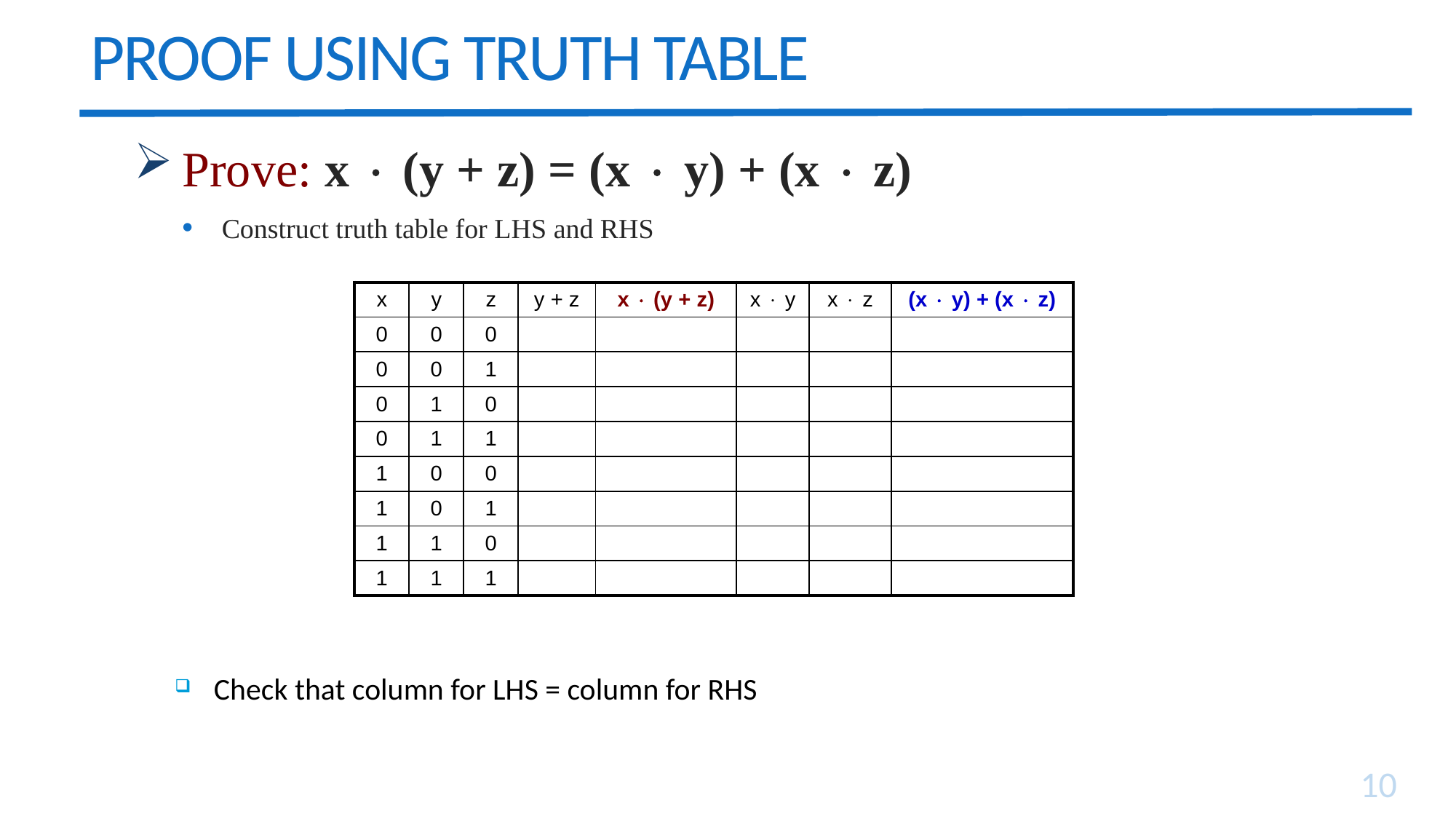

# PROOF USING TRUTH TABLE
Prove: x ⋅ (y + z) = (x ⋅ y) + (x ⋅ z)
Construct truth table for LHS and RHS
| x | y | z | y + z | x ⋅ (y + z) | x ⋅ y | x ⋅ z | (x ⋅ y) + (x ⋅ z) |
| --- | --- | --- | --- | --- | --- | --- | --- |
| 0 | 0 | 0 |  |  |  |  |  |
| 0 | 0 | 1 |  |  |  |  |  |
| 0 | 1 | 0 |  |  |  |  |  |
| 0 | 1 | 1 |  |  |  |  |  |
| 1 | 0 | 0 |  |  |  |  |  |
| 1 | 0 | 1 |  |  |  |  |  |
| 1 | 1 | 0 |  |  |  |  |  |
| 1 | 1 | 1 |  |  |  |  |  |
Check that column for LHS = column for RHS
10